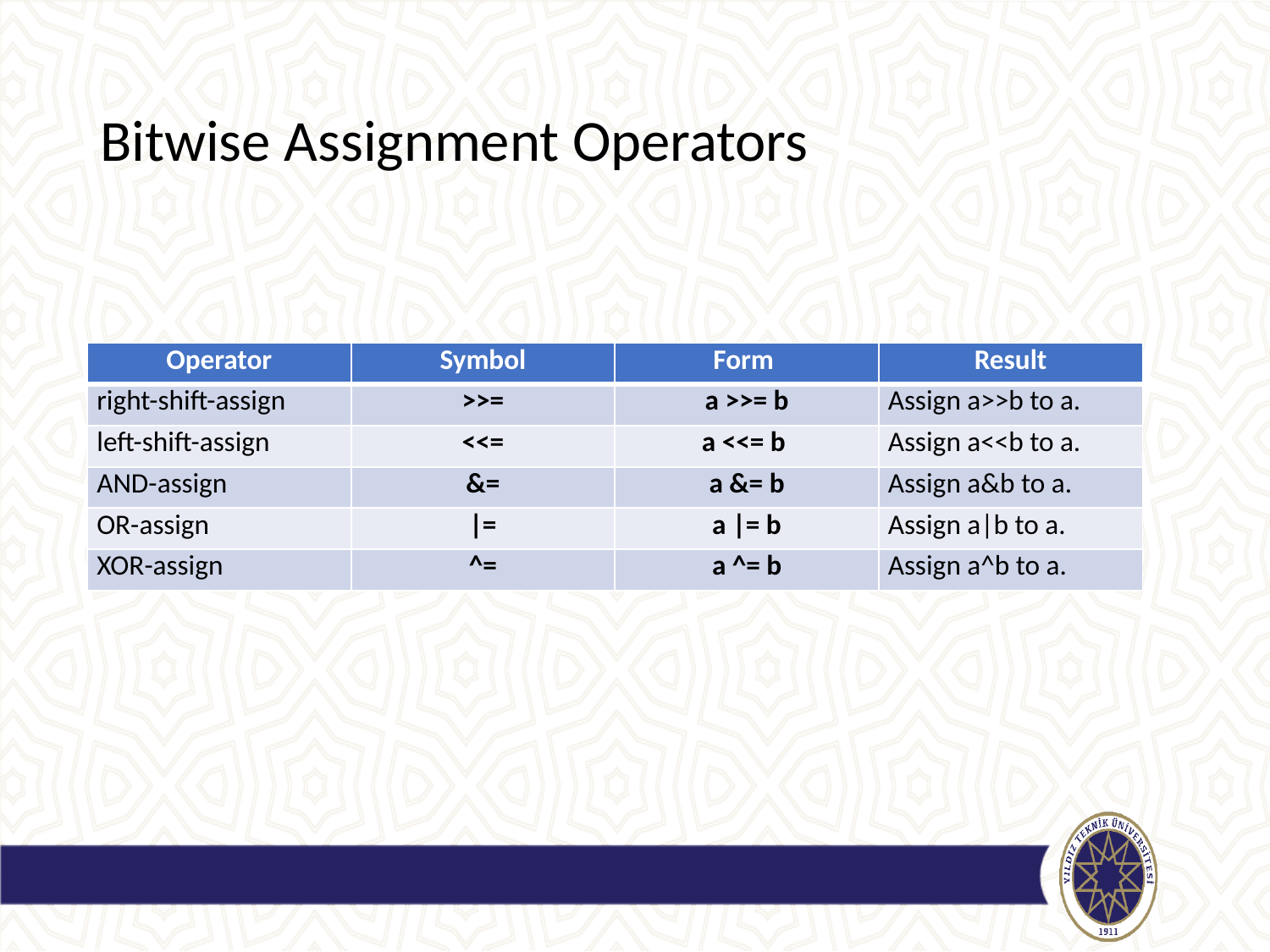

# Bitwise Assignment Operators
| Operator | Symbol | Form | Result |
| --- | --- | --- | --- |
| right-shift-assign | >>= | a >>= b | Assign a>>b to a. |
| left-shift-assign | <<= | a <<= b | Assign a<<b to a. |
| AND-assign | &= | a &= b | Assign a&b to a. |
| OR-assign | |= | a |= b | Assign a|b to a. |
| XOR-assign | ^= | a ^= b | Assign a^b to a. |